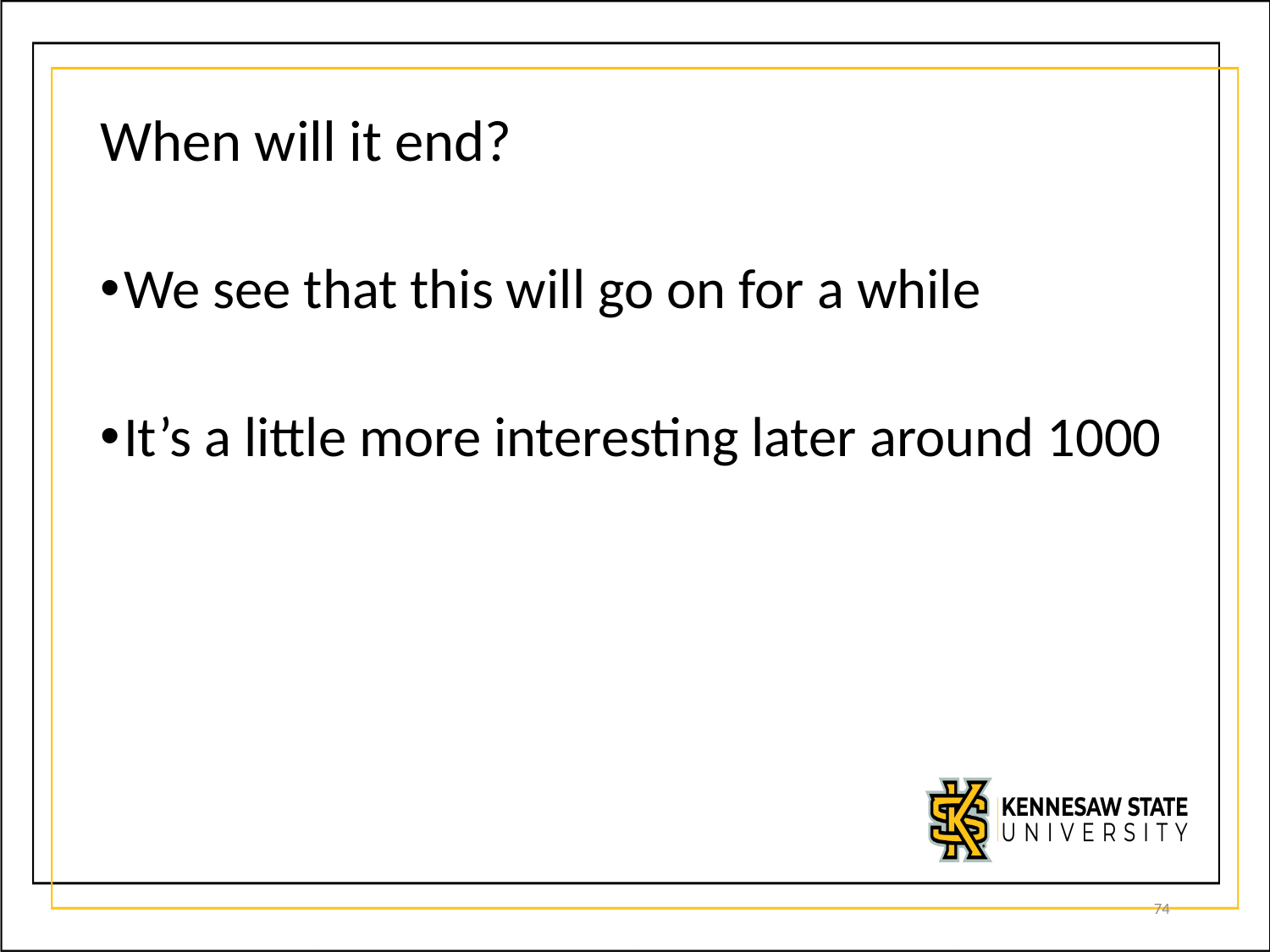

# When will it end?
We see that this will go on for a while

It’s a little more interesting later around 1000
74